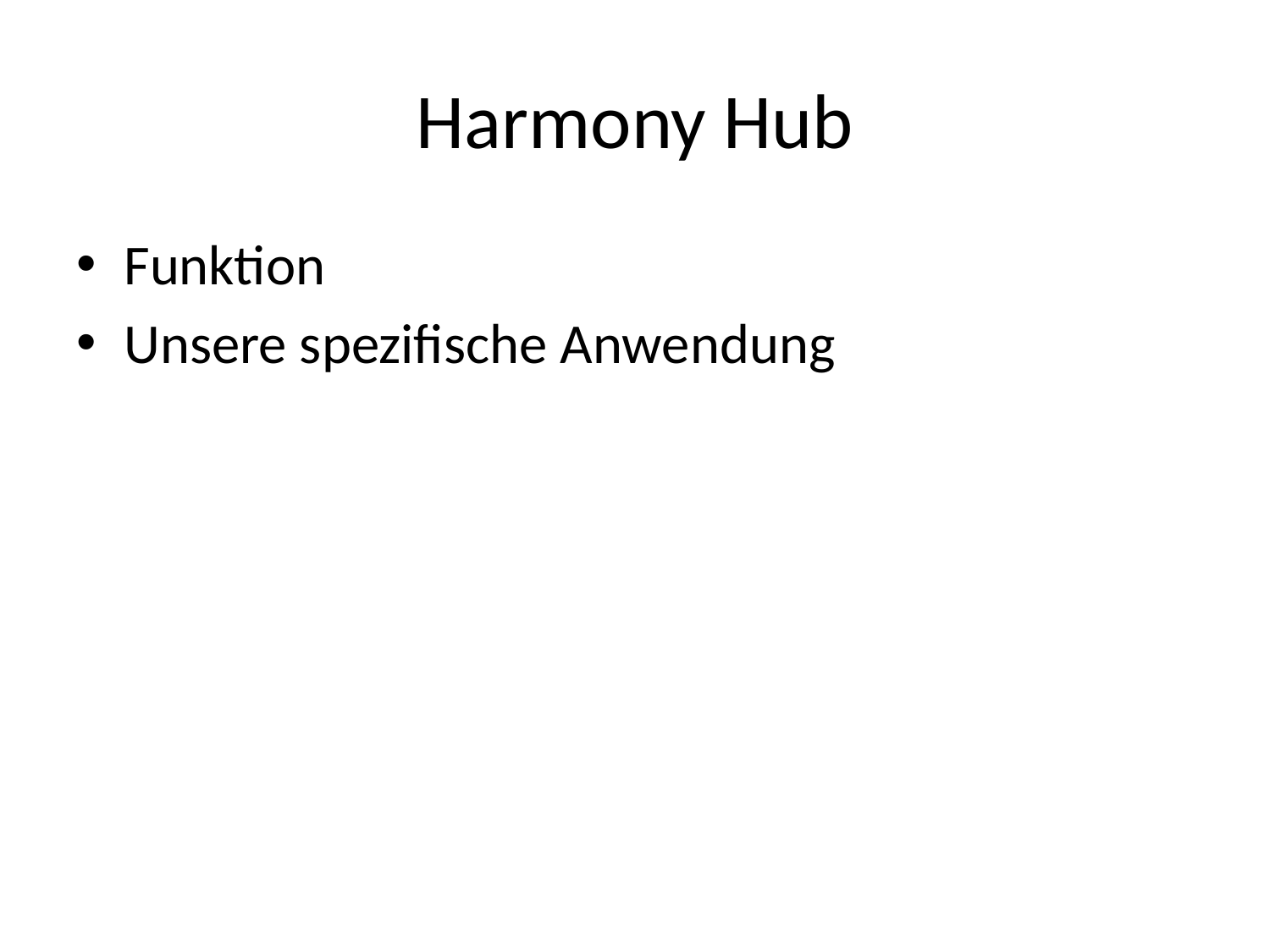

# Harmony Hub
Funktion
Unsere spezifische Anwendung